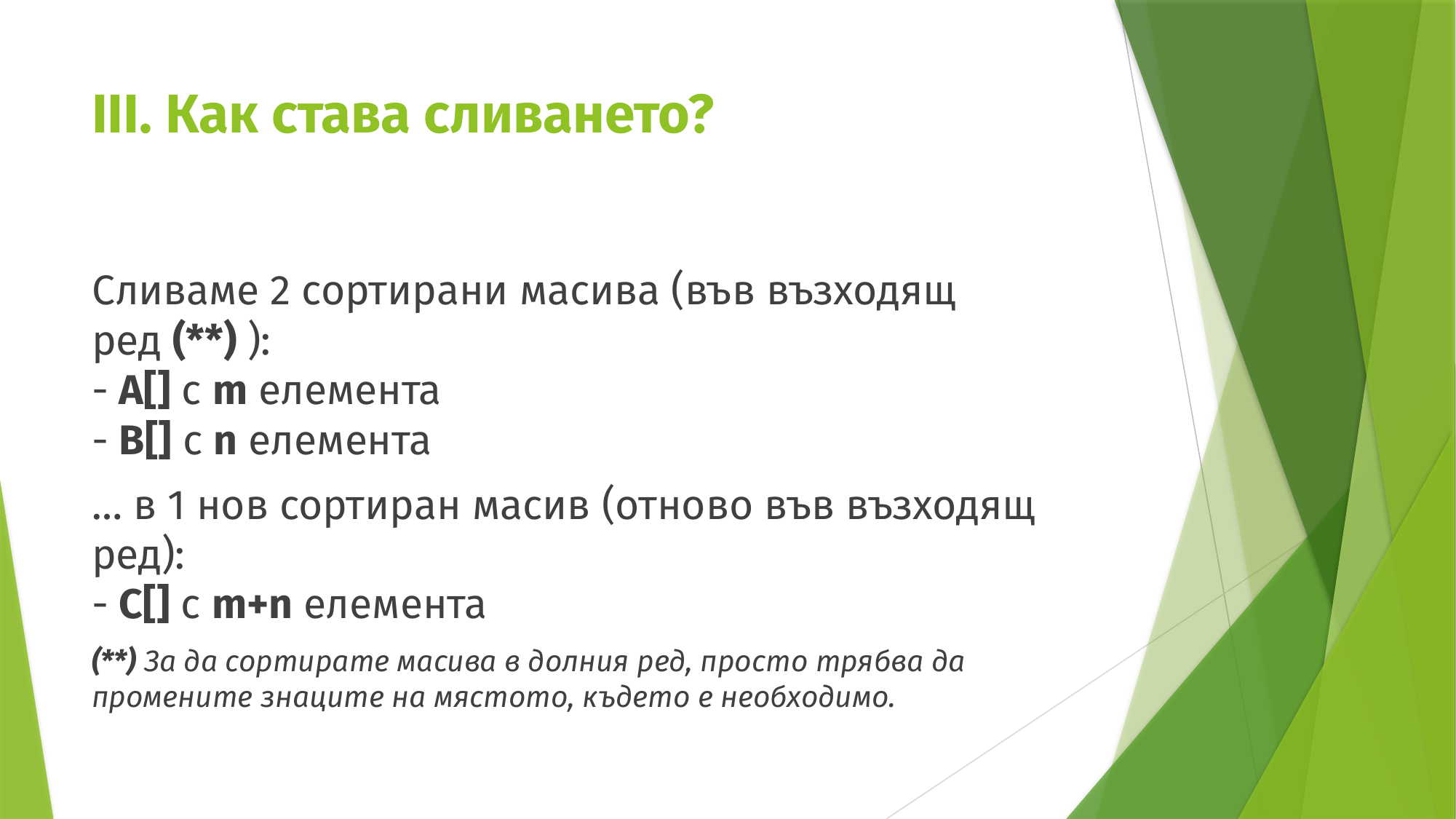

# III. Как става сливането?
Сливаме 2 сортирани масива (във възходящ ред (**) ):
- А[] с m елемента
- B[] с n елемента
… в 1 нов сортиран масив (отново във възходящ ред):
- C[] с m+n елемента
(**) За да сортирате масива в долния ред, просто трябва да промените знаците на мястото, където е необходимо.